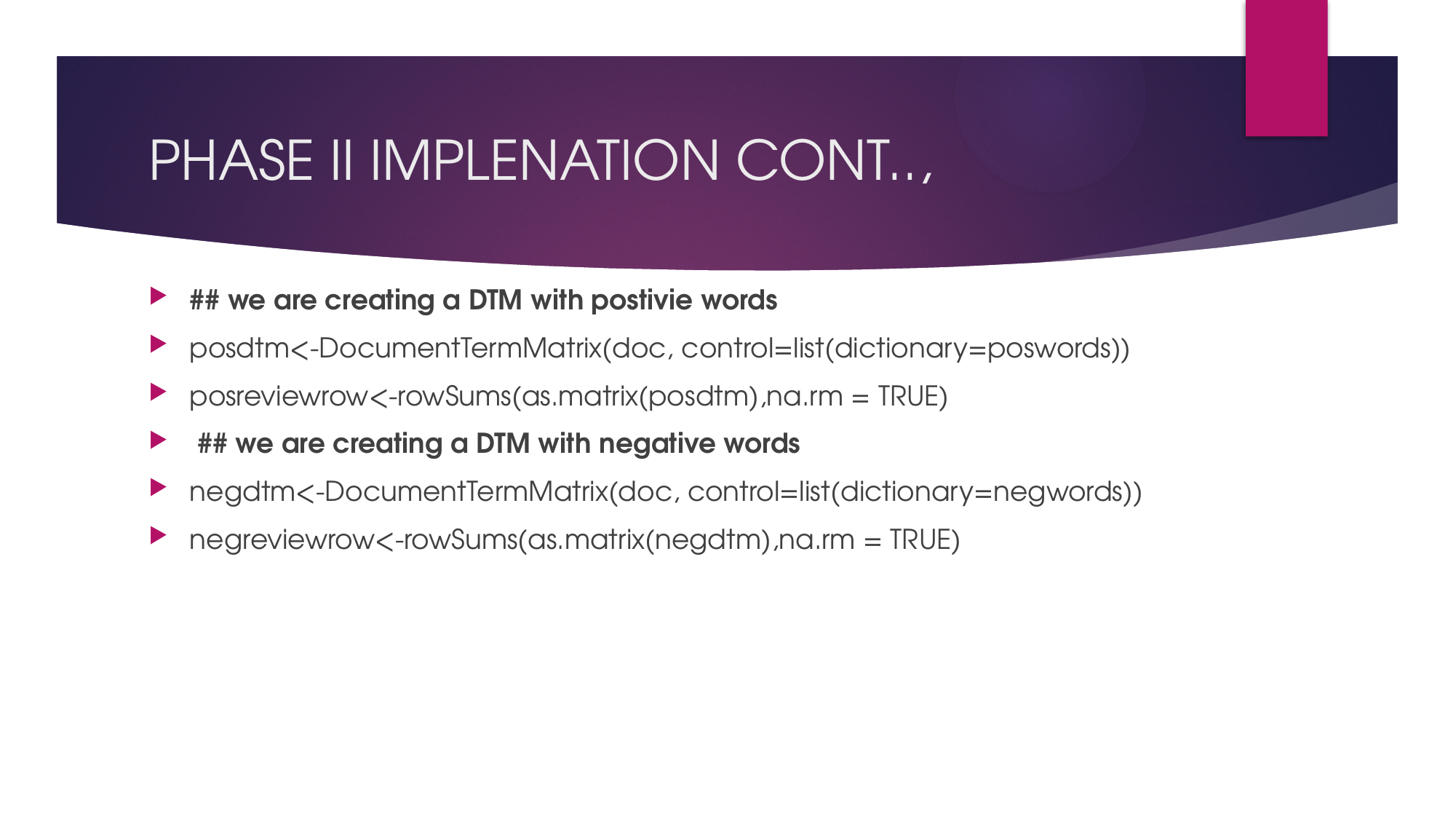

# PHASE II IMPLENATION CONT..,
## we are creating a DTM with postivie words
posdtm<-DocumentTermMatrix(doc, control=list(dictionary=poswords))
posreviewrow<-rowSums(as.matrix(posdtm),na.rm = TRUE)
 ## we are creating a DTM with negative words
negdtm<-DocumentTermMatrix(doc, control=list(dictionary=negwords))
negreviewrow<-rowSums(as.matrix(negdtm),na.rm = TRUE)